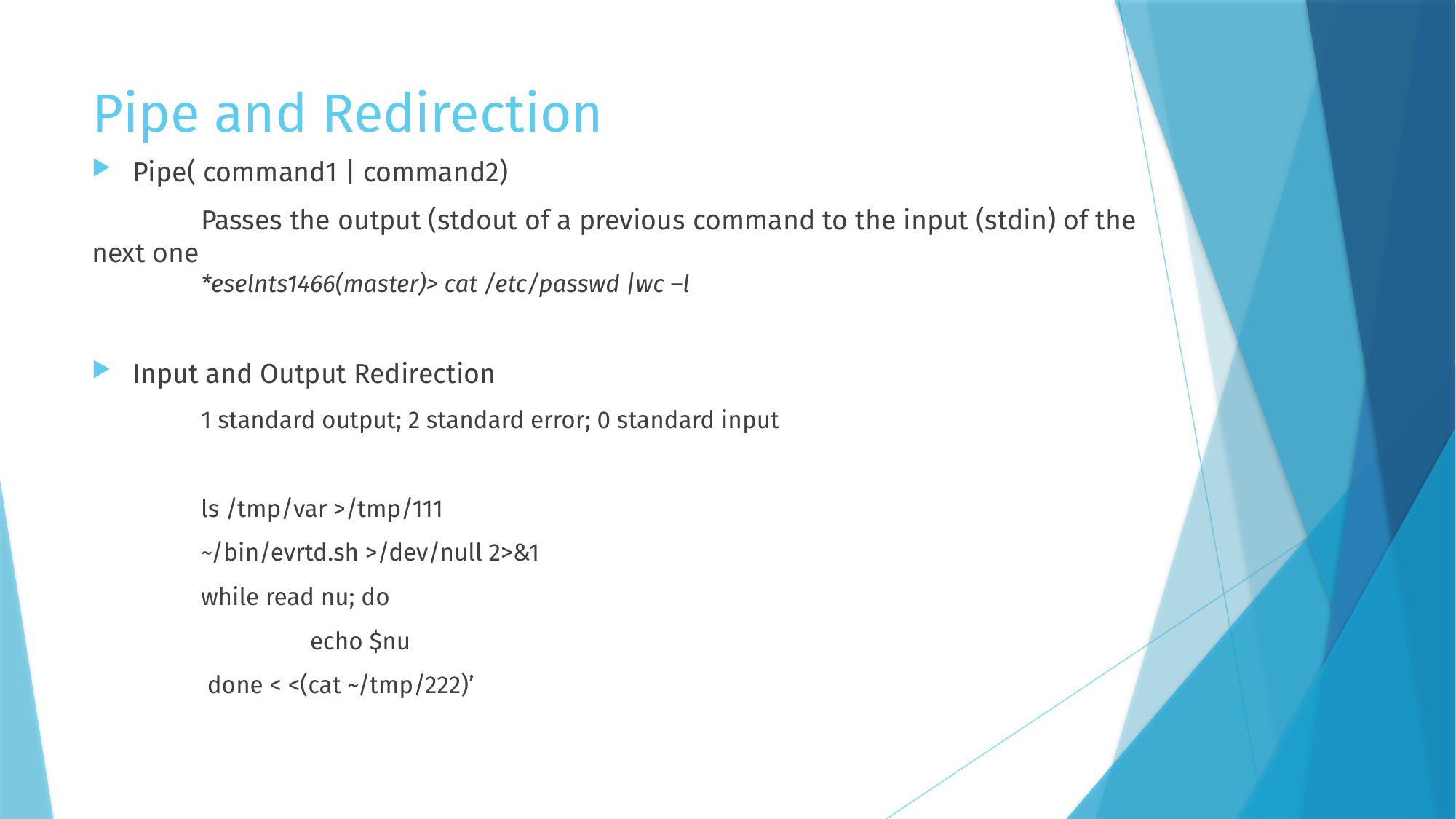

# Pipe and Redirection
Pipe( command1 | command2)
	Passes the output (stdout of a previous command to the input (stdin) of the next one
 	*eselnts1466(master)> cat /etc/passwd |wc –l

Input and Output Redirection
	1 standard output; 2 standard error; 0 standard input

	ls /tmp/var >/tmp/111
	~/bin/evrtd.sh >/dev/null 2>&1
	while read nu; do
		echo $nu
	 done < <(cat ~/tmp/222)’